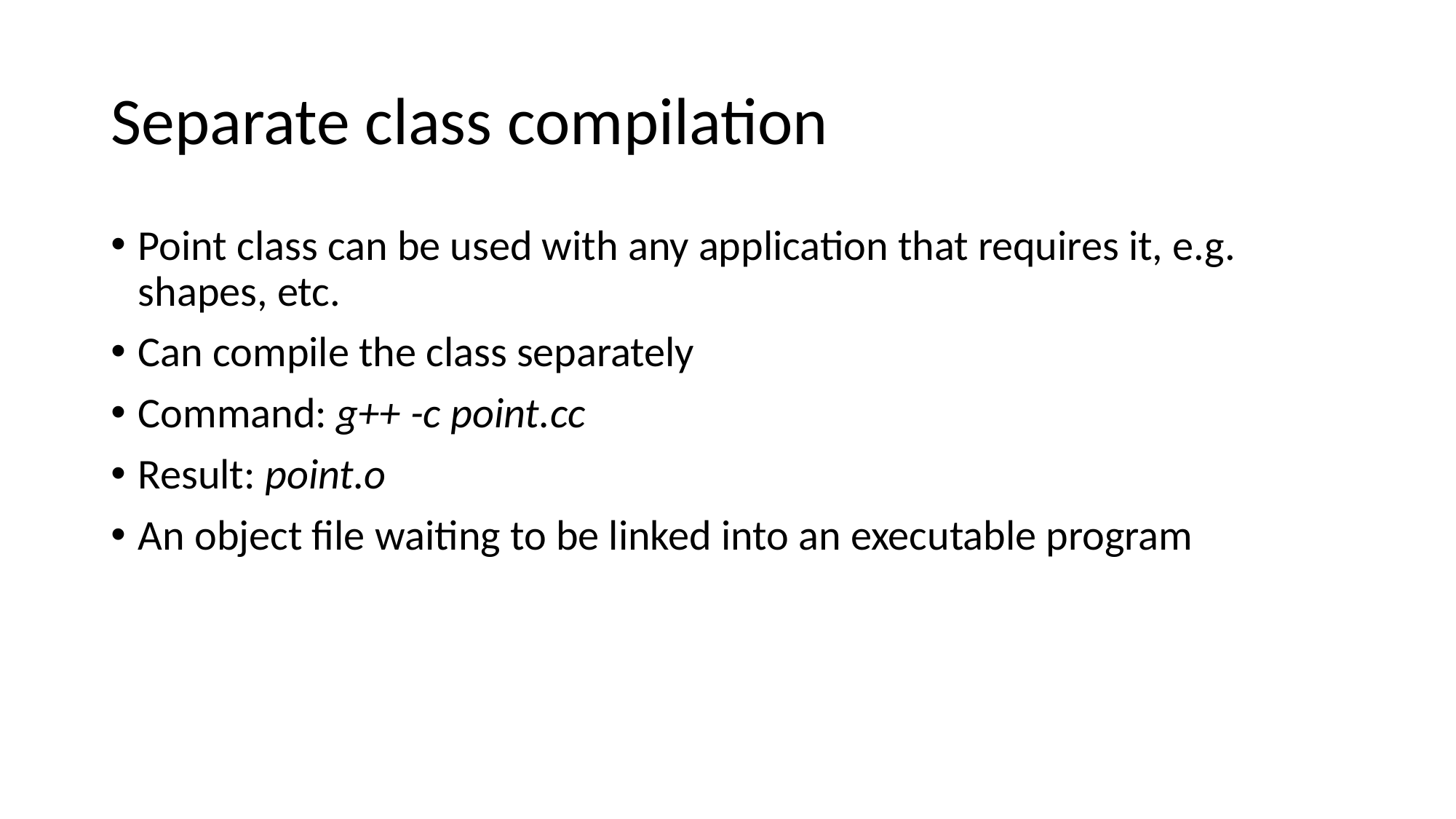

# Separate class compilation
Point class can be used with any application that requires it, e.g. shapes, etc.
Can compile the class separately
Command: g++ -c point.cc
Result: point.o
An object file waiting to be linked into an executable program